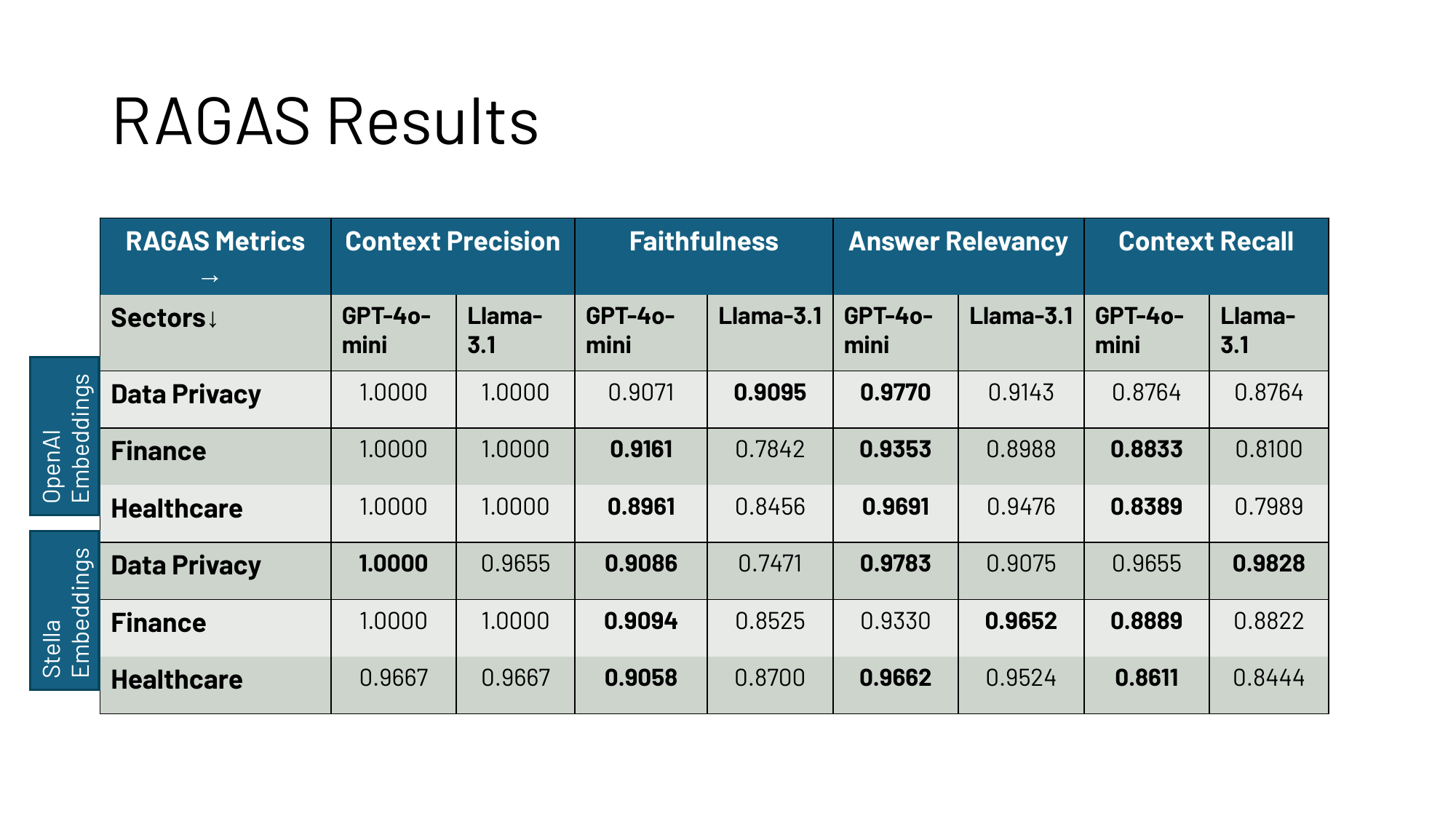

# RAGAS Results
| RAGAS Metrics → | Context Precision |  | Faithfulness |  | Answer Relevancy |  | Context Recall |  |
| --- | --- | --- | --- | --- | --- | --- | --- | --- |
| Sectors↓ | GPT-4o-mini | Llama-3.1 | GPT-4o-mini | Llama-3.1 | GPT-4o-mini | Llama-3.1 | GPT-4o-mini | Llama-3.1 |
| Data Privacy | 1.0000 | 1.0000 | 0.9071 | 0.9095 | 0.9770 | 0.9143 | 0.8764 | 0.8764 |
| Finance | 1.0000 | 1.0000 | 0.9161 | 0.7842 | 0.9353 | 0.8988 | 0.8833 | 0.8100 |
| Healthcare | 1.0000 | 1.0000 | 0.8961 | 0.8456 | 0.9691 | 0.9476 | 0.8389 | 0.7989 |
| Data Privacy | 1.0000 | 0.9655 | 0.9086 | 0.7471 | 0.9783 | 0.9075 | 0.9655 | 0.9828 |
| Finance | 1.0000 | 1.0000 | 0.9094 | 0.8525 | 0.9330 | 0.9652 | 0.8889 | 0.8822 |
| Healthcare | 0.9667 | 0.9667 | 0.9058 | 0.8700 | 0.9662 | 0.9524 | 0.8611 | 0.8444 |
OpenAI
Embeddings
Stella
Embeddings